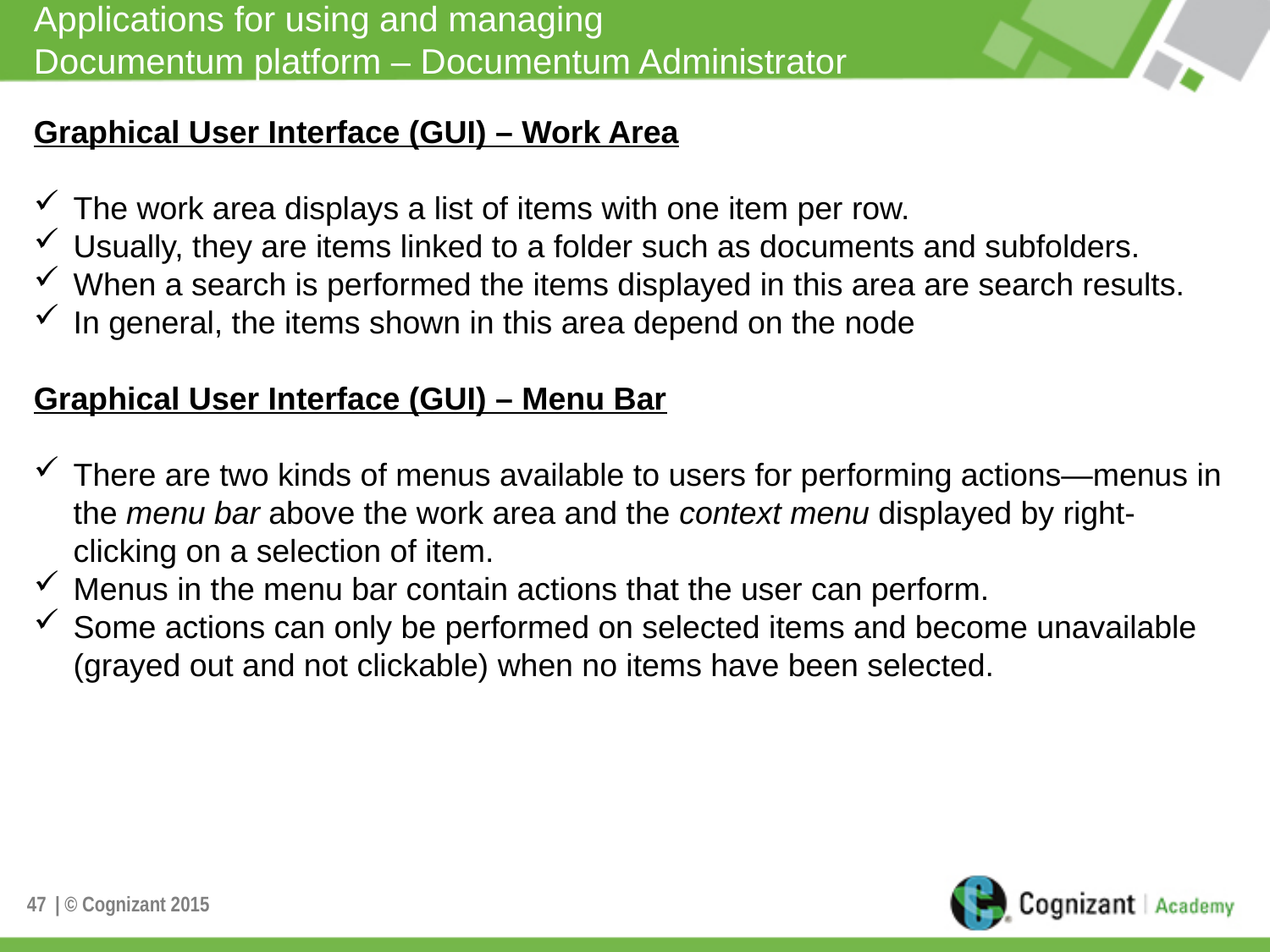

# Applications for using and managing Documentum platform – Documentum Administrator
Graphical User Interface (GUI) – Work Area

The work area displays a list of items with one item per row.
Usually, they are items linked to a folder such as documents and subfolders.
When a search is performed the items displayed in this area are search results.
In general, the items shown in this area depend on the node

Graphical User Interface (GUI) – Menu Bar

There are two kinds of menus available to users for performing actions—menus in the menu bar above the work area and the context menu displayed by right-clicking on a selection of item.
Menus in the menu bar contain actions that the user can perform.
Some actions can only be performed on selected items and become unavailable (grayed out and not clickable) when no items have been selected.

47
| © Cognizant 2015